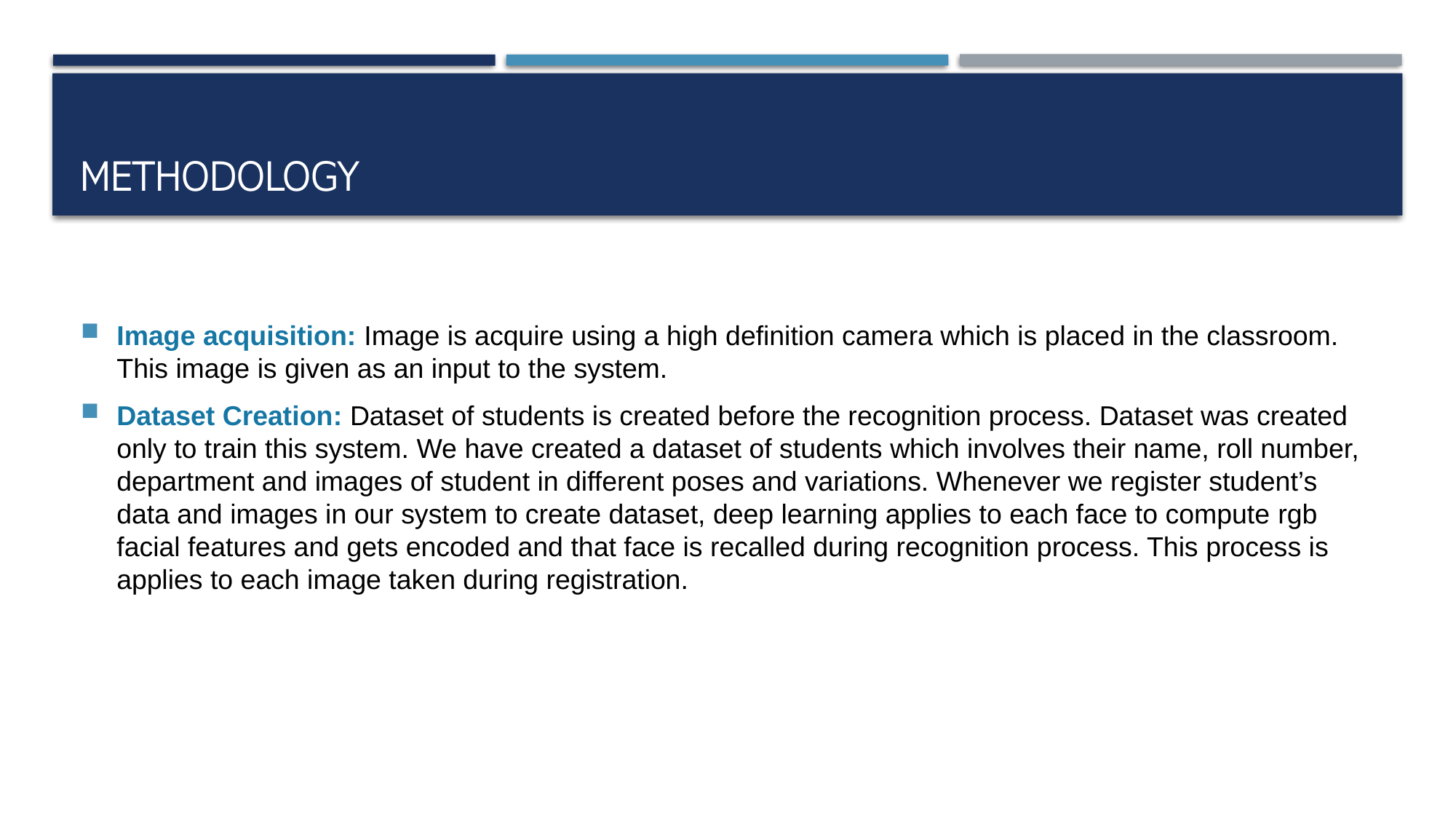

# methodology
Image acquisition: Image is acquire using a high definition camera which is placed in the classroom. This image is given as an input to the system.
Dataset Creation: Dataset of students is created before the recognition process. Dataset was created only to train this system. We have created a dataset of students which involves their name, roll number, department and images of student in different poses and variations. Whenever we register student’s data and images in our system to create dataset, deep learning applies to each face to compute rgb facial features and gets encoded and that face is recalled during recognition process. This process is applies to each image taken during registration.